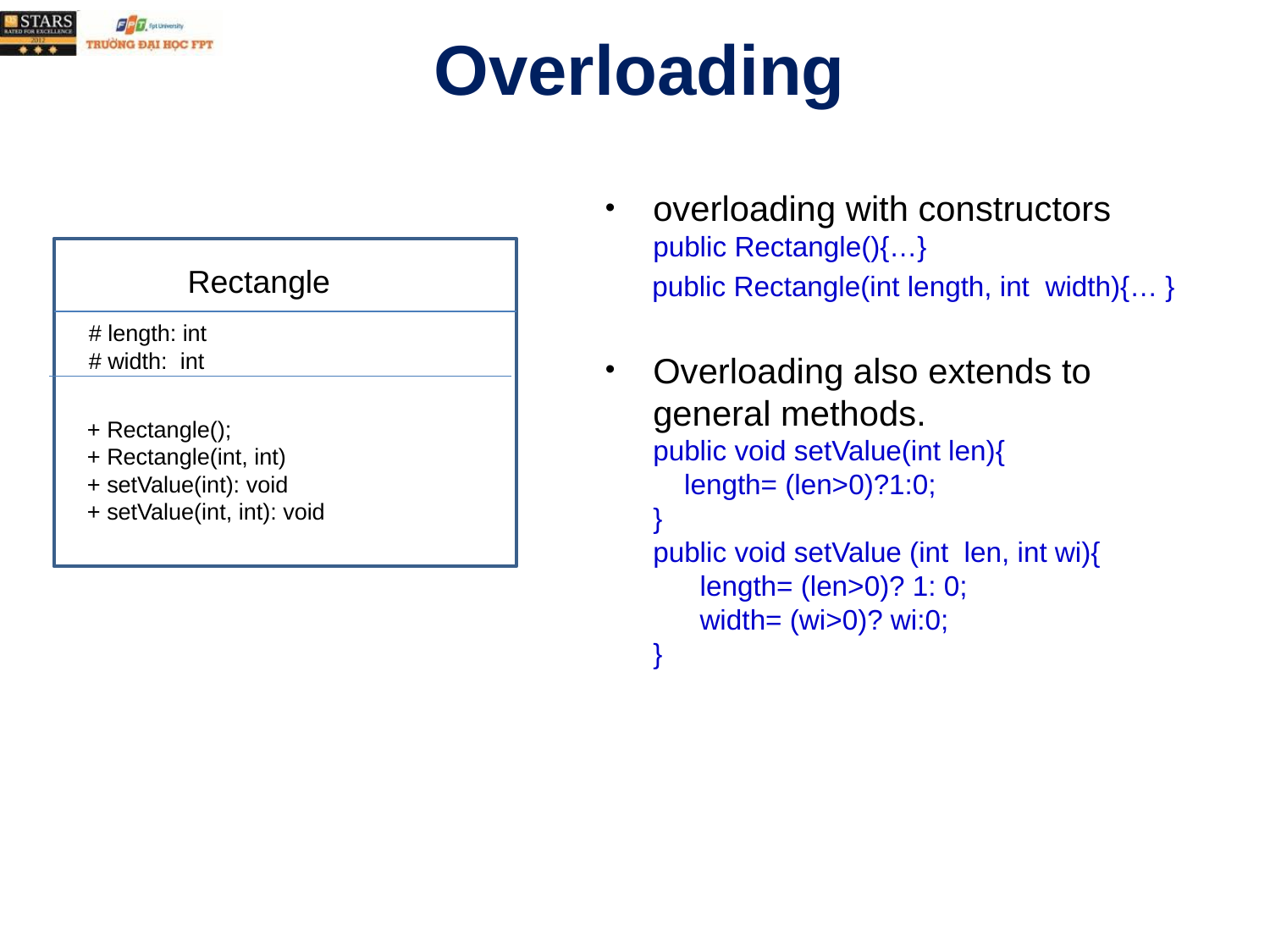

# Overloading
overloading with constructors
public Rectangle(){…}
      public Rectangle(int length, int  width){… }

Overloading also extends to general methods.
public void setValue(int len){
    length= (len>0)?1:0;
}
public void setValue (int  len, int wi){
      length= (len>0)? 1: 0;
      width= (wi>0)? wi:0;
}

Rectangle
# length: int # width:  int
+ Rectangle();
+ Rectangle(int, int)
+ setValue(int): void
+ setValue(int, int): void